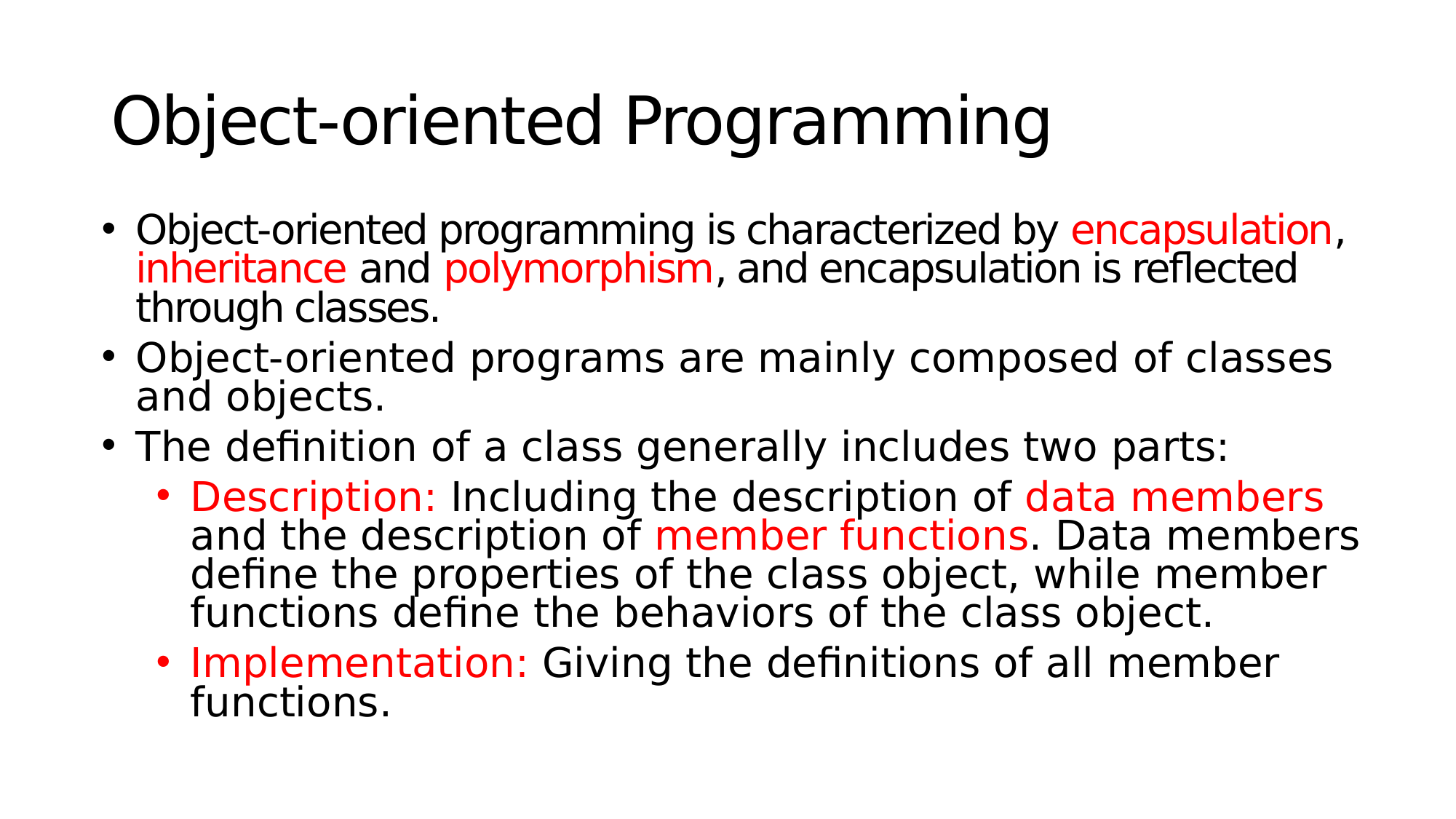

# Object-oriented Programming
Object-oriented programming is characterized by encapsulation, inheritance and polymorphism, and encapsulation is reflected through classes.
Object-oriented programs are mainly composed of classes and objects.
The definition of a class generally includes two parts:
Description: Including the description of data members and the description of member functions. Data members define the properties of the class object, while member functions define the behaviors of the class object.
Implementation: Giving the definitions of all member functions.